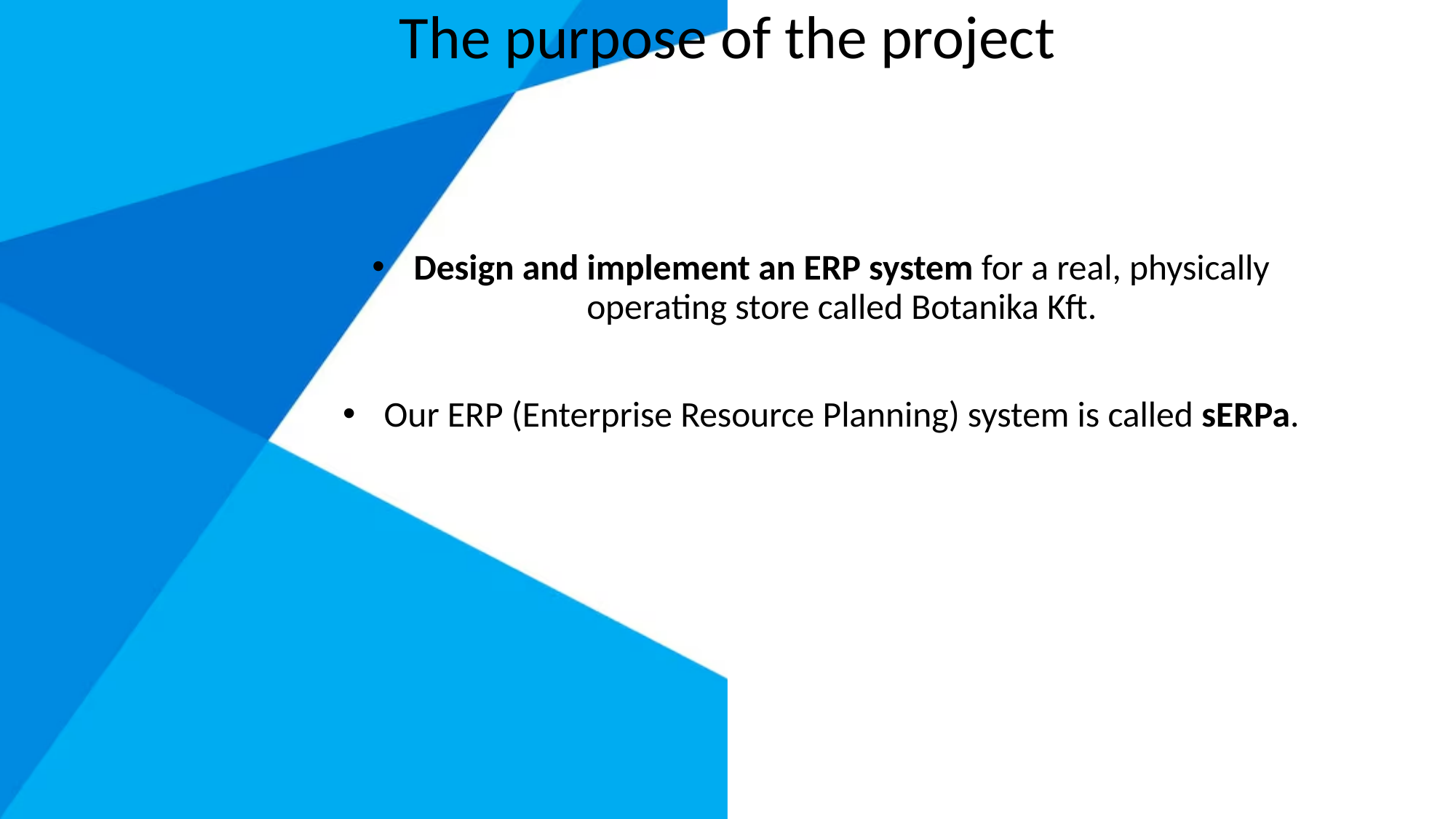

# The purpose of the project
Design and implement an ERP system for a real, physically operating store called Botanika Kft.

Our ERP (Enterprise Resource Planning) system is called sERPa.